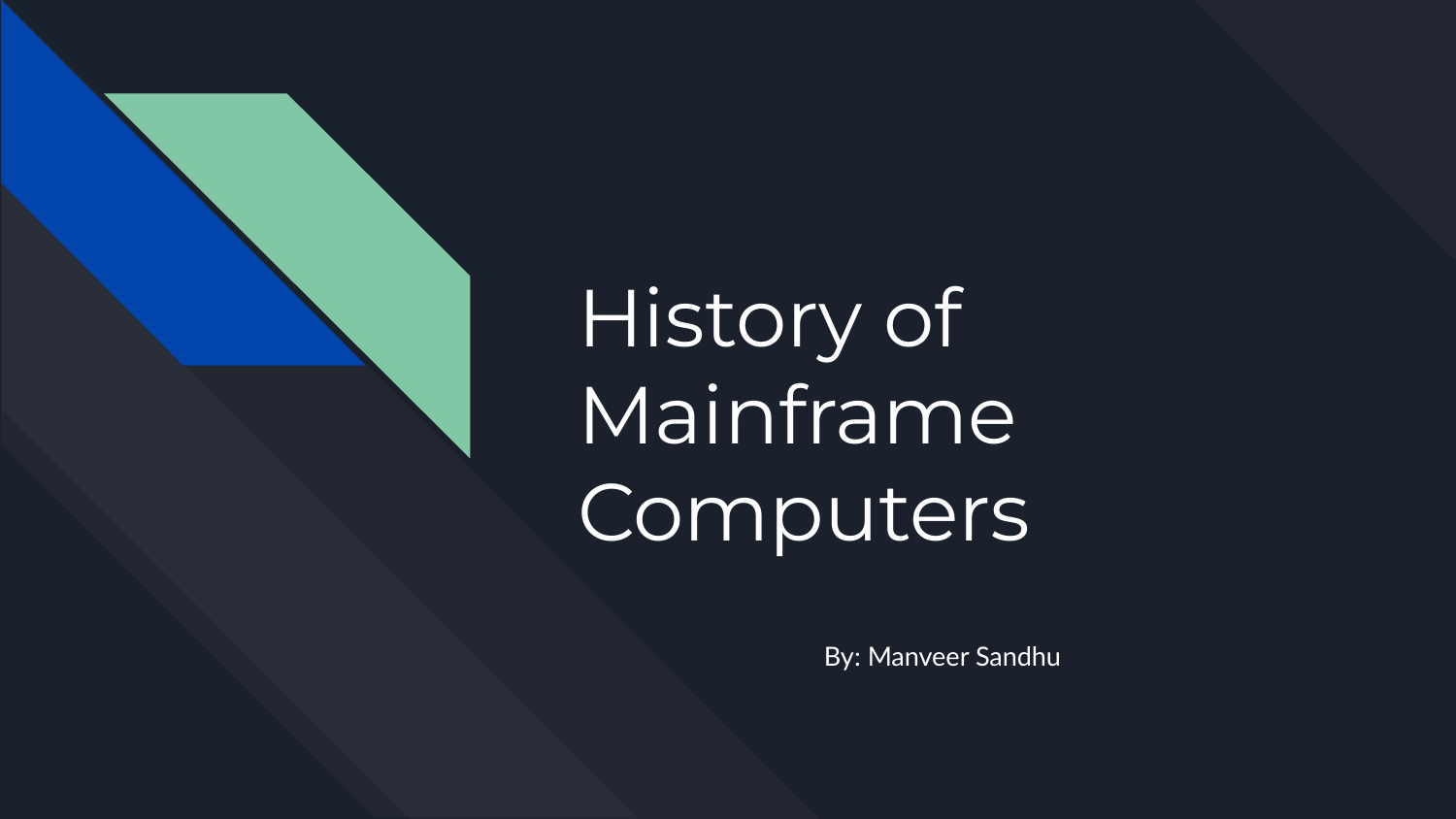

# History of Mainframe Computers
By: Manveer Sandhu